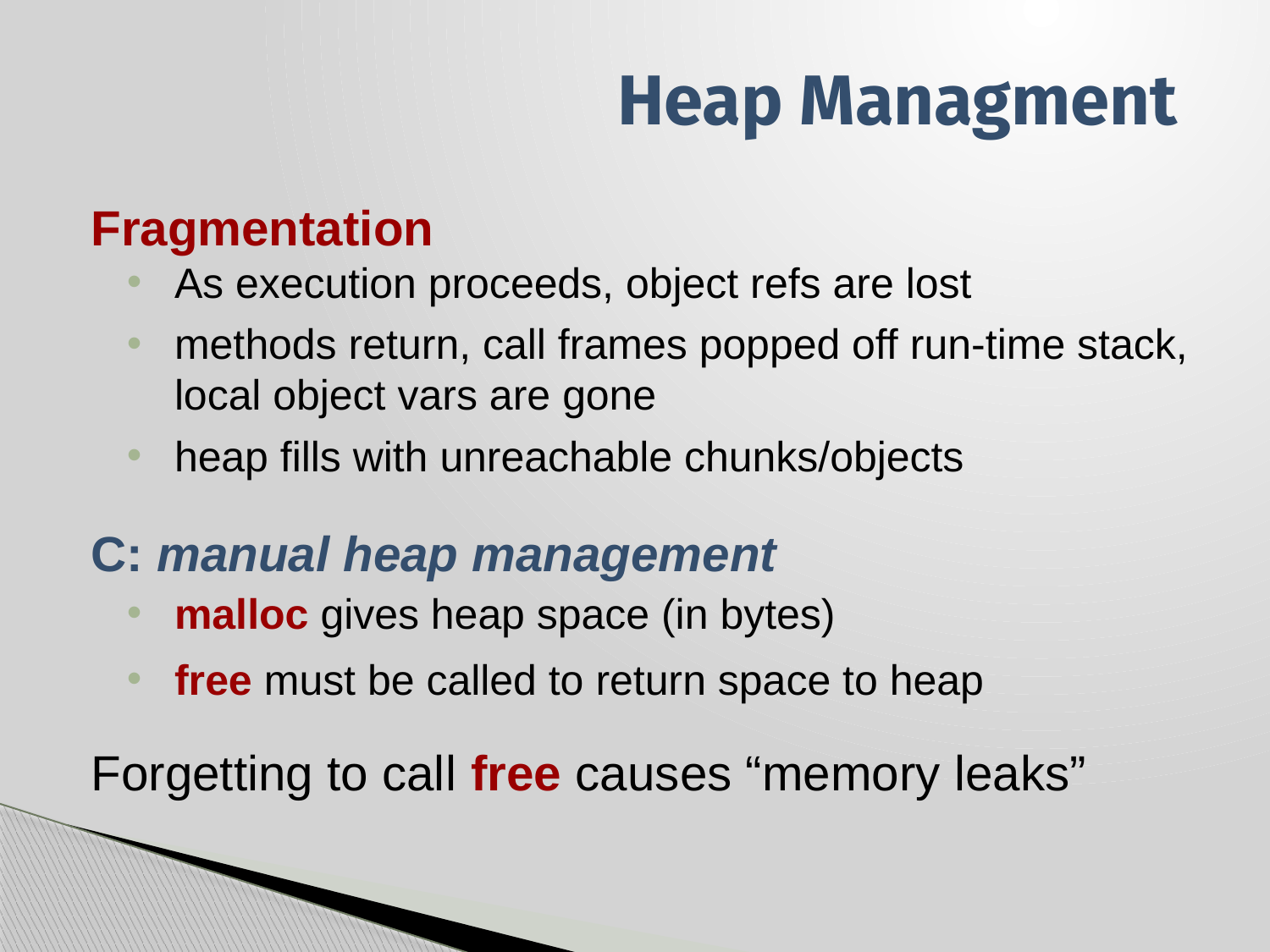

Heap Managment
Fragmentation
As execution proceeds, object refs are lost
methods return, call frames popped off run-time stack, local object vars are gone
heap fills with unreachable chunks/objects
C: manual heap management
malloc gives heap space (in bytes)
free must be called to return space to heap
Forgetting to call free causes “memory leaks”